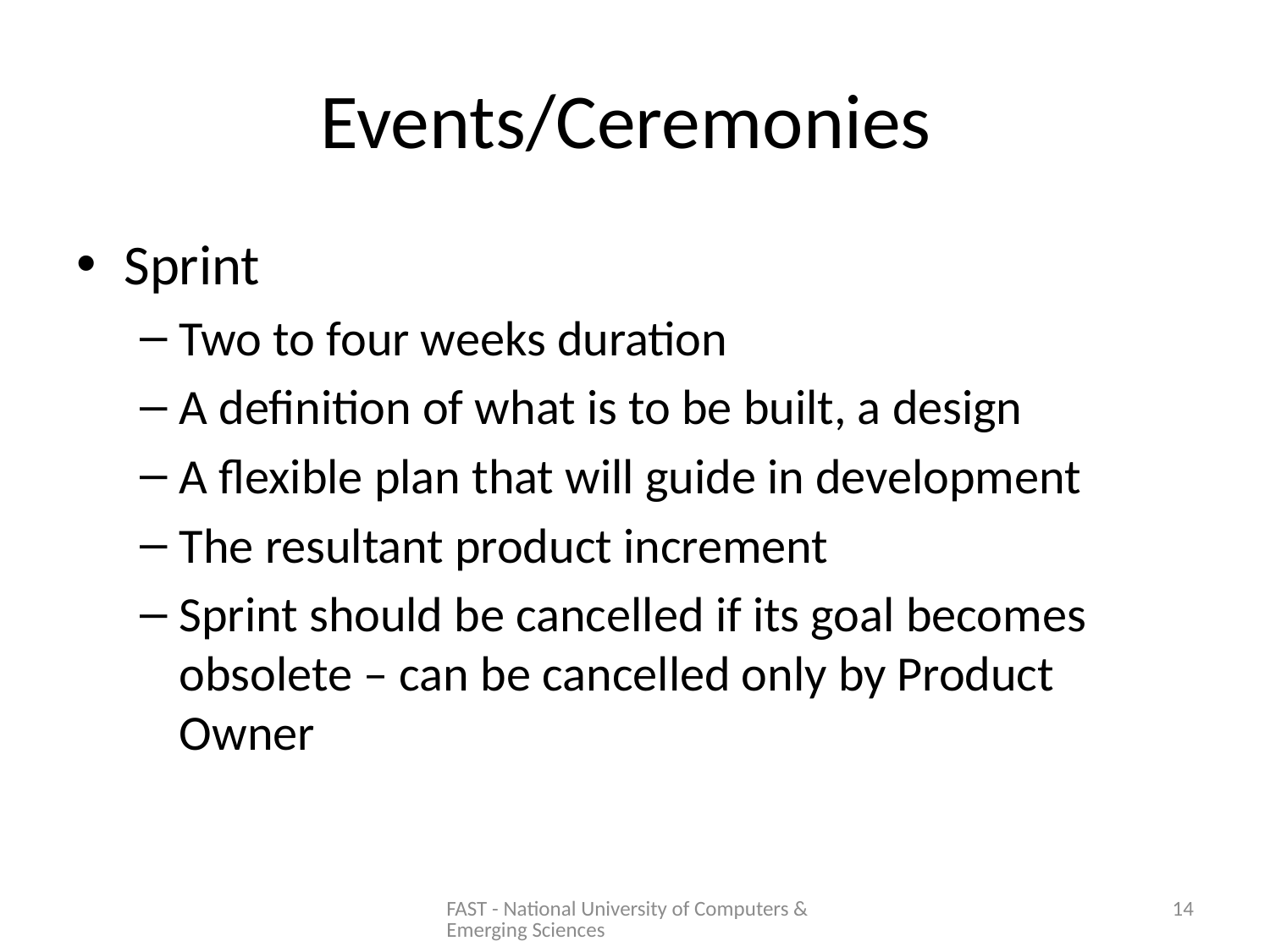

# Events/Ceremonies
Sprint
Two to four weeks duration
A definition of what is to be built, a design
A flexible plan that will guide in development
The resultant product increment
Sprint should be cancelled if its goal becomes obsolete – can be cancelled only by Product Owner

FAST - National University of Computers & Emerging Sciences
14